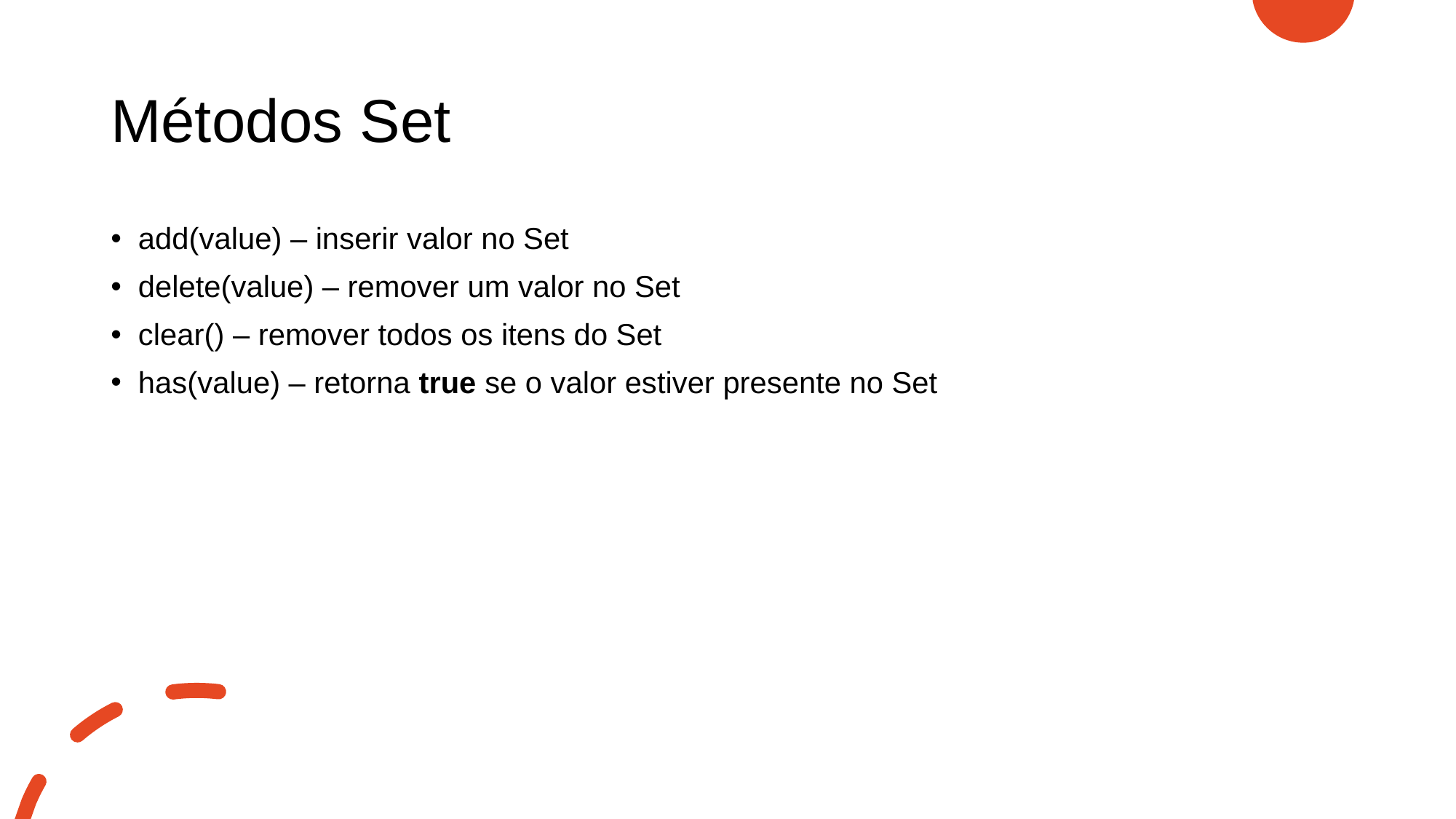

# Métodos Set
add(value) – inserir valor no Set
delete(value) – remover um valor no Set
clear() – remover todos os itens do Set
has(value) – retorna true se o valor estiver presente no Set